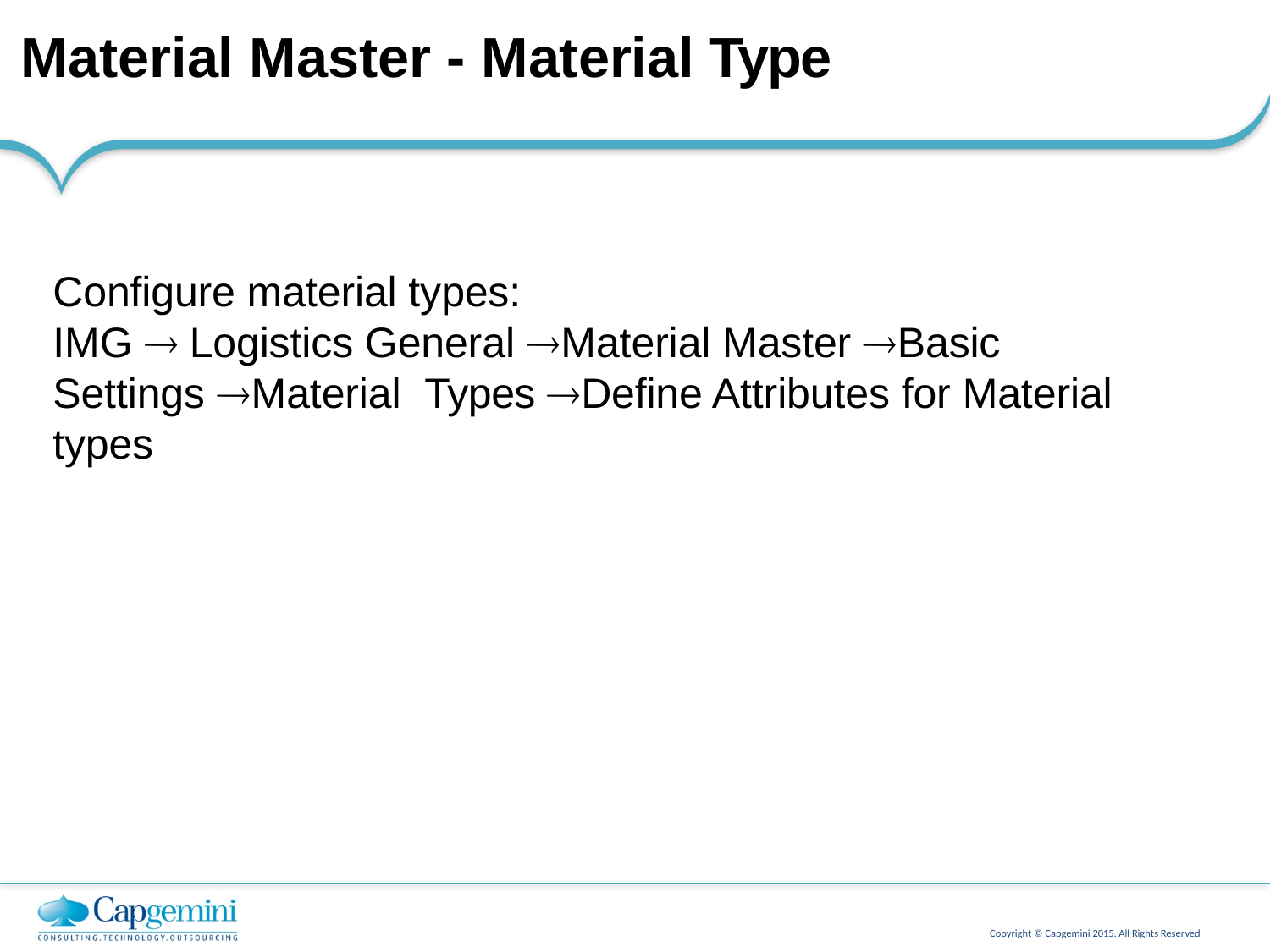

# Material Master - Material Type
Configure material types:
IMG → Logistics General →Material Master →Basic Settings →Material  Types →Define Attributes for Material types